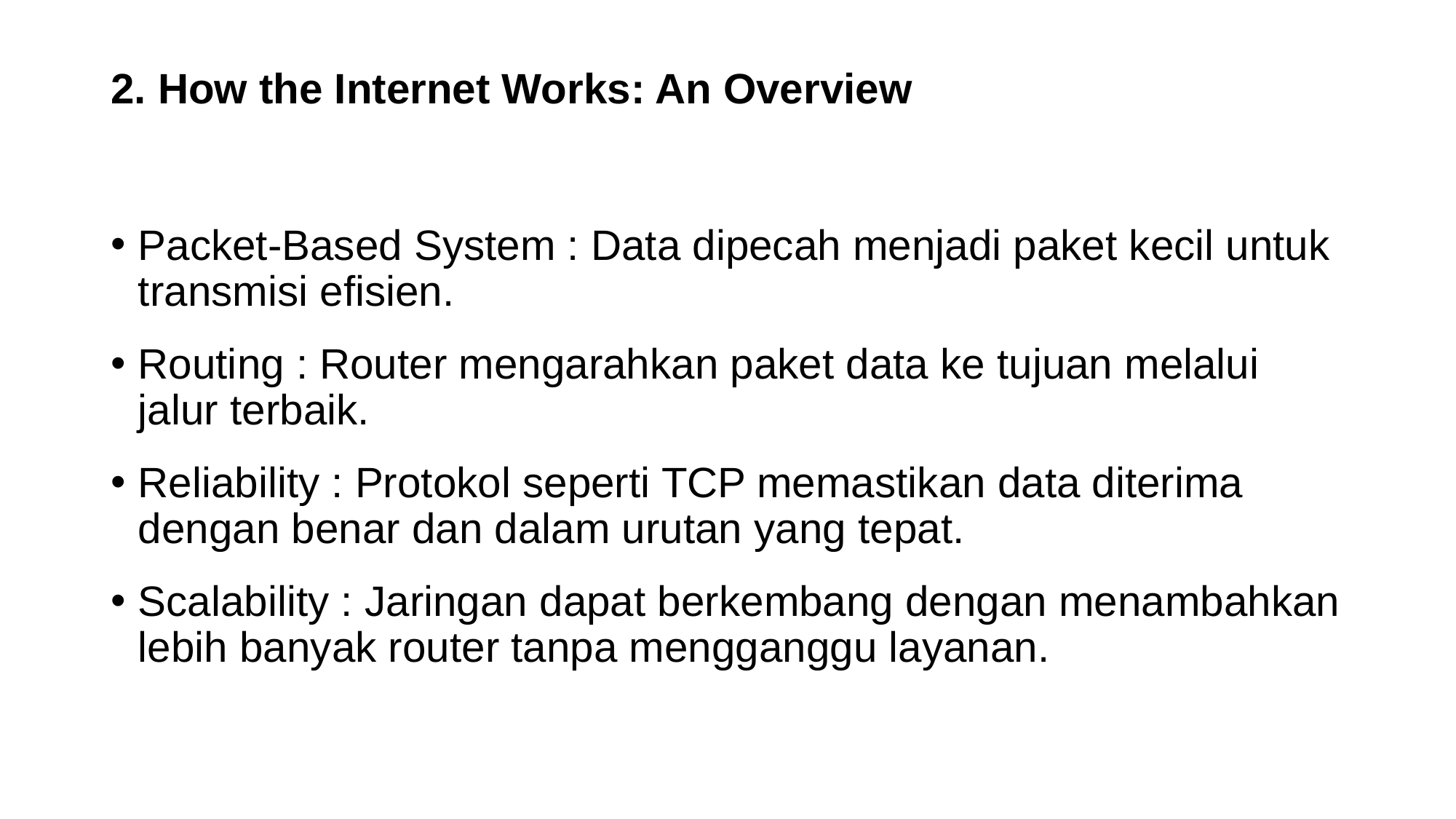

# 2. How the Internet Works: An Overview
Packet-Based System : Data dipecah menjadi paket kecil untuk transmisi efisien.
Routing : Router mengarahkan paket data ke tujuan melalui jalur terbaik.
Reliability : Protokol seperti TCP memastikan data diterima dengan benar dan dalam urutan yang tepat.
Scalability : Jaringan dapat berkembang dengan menambahkan lebih banyak router tanpa mengganggu layanan.